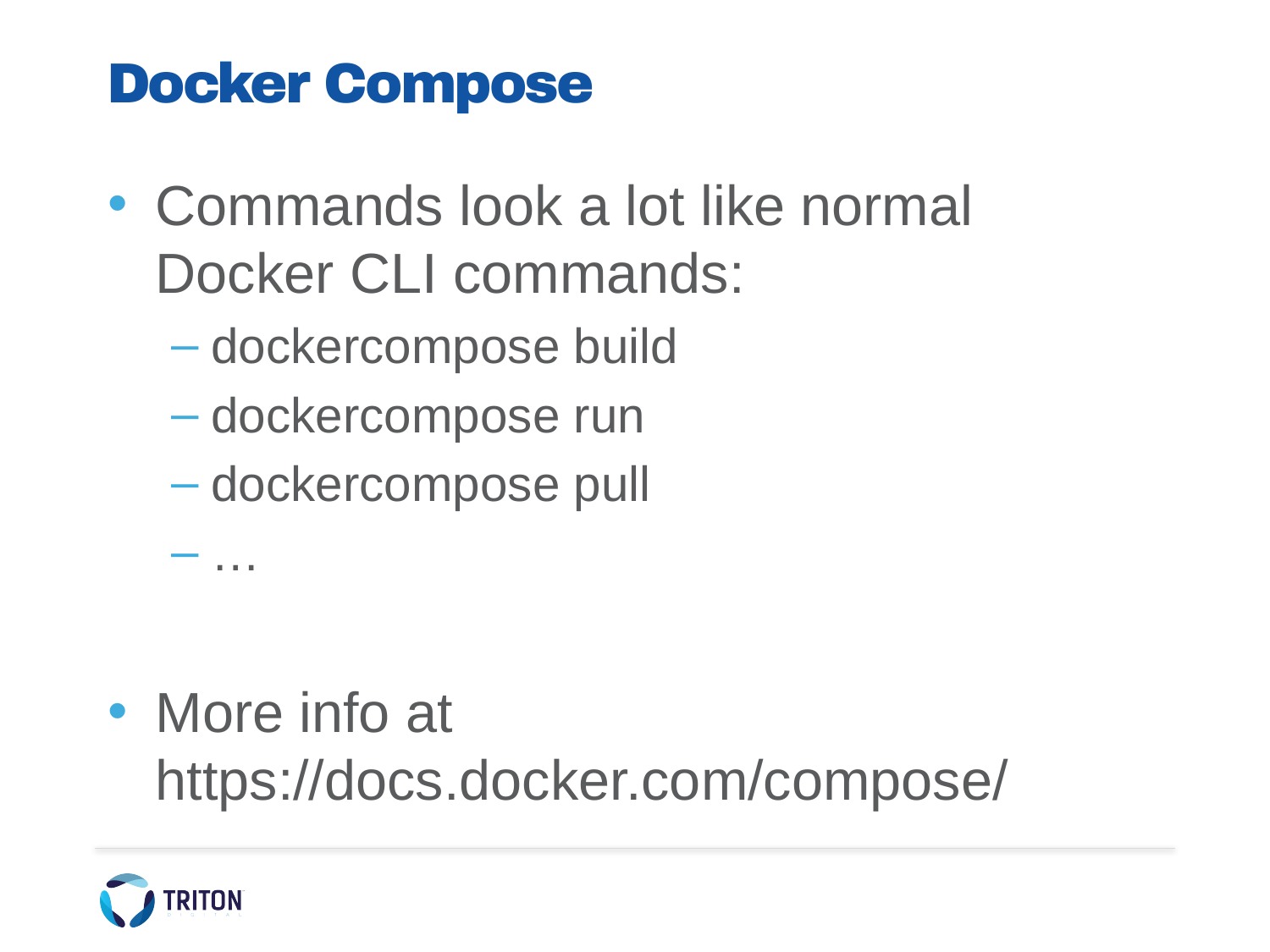

# Docker Compose
Commands look a lot like normal Docker CLI commands:
dockercompose build
dockercompose run
dockercompose pull
…

More info at https://docs.docker.com/compose/